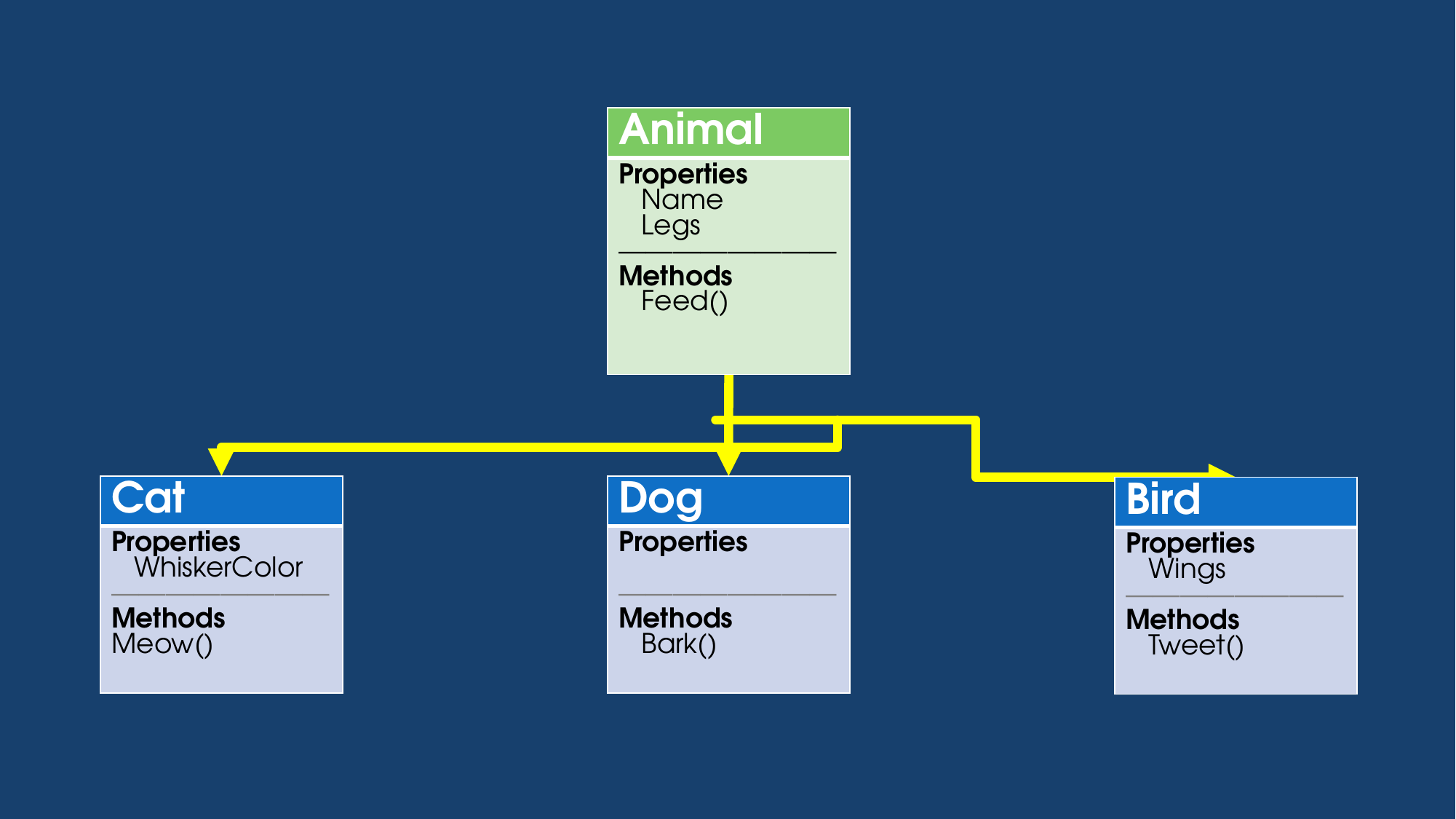

| Animal |
| --- |
| Properties Name Legs ———————— Methods Feed() |
| Cat |
| --- |
| Properties WhiskerColor ———————— Methods Meow() |
| Dog |
| --- |
| Properties ———————— Methods Bark() |
| Bird |
| --- |
| Properties Wings ———————— Methods Tweet() |